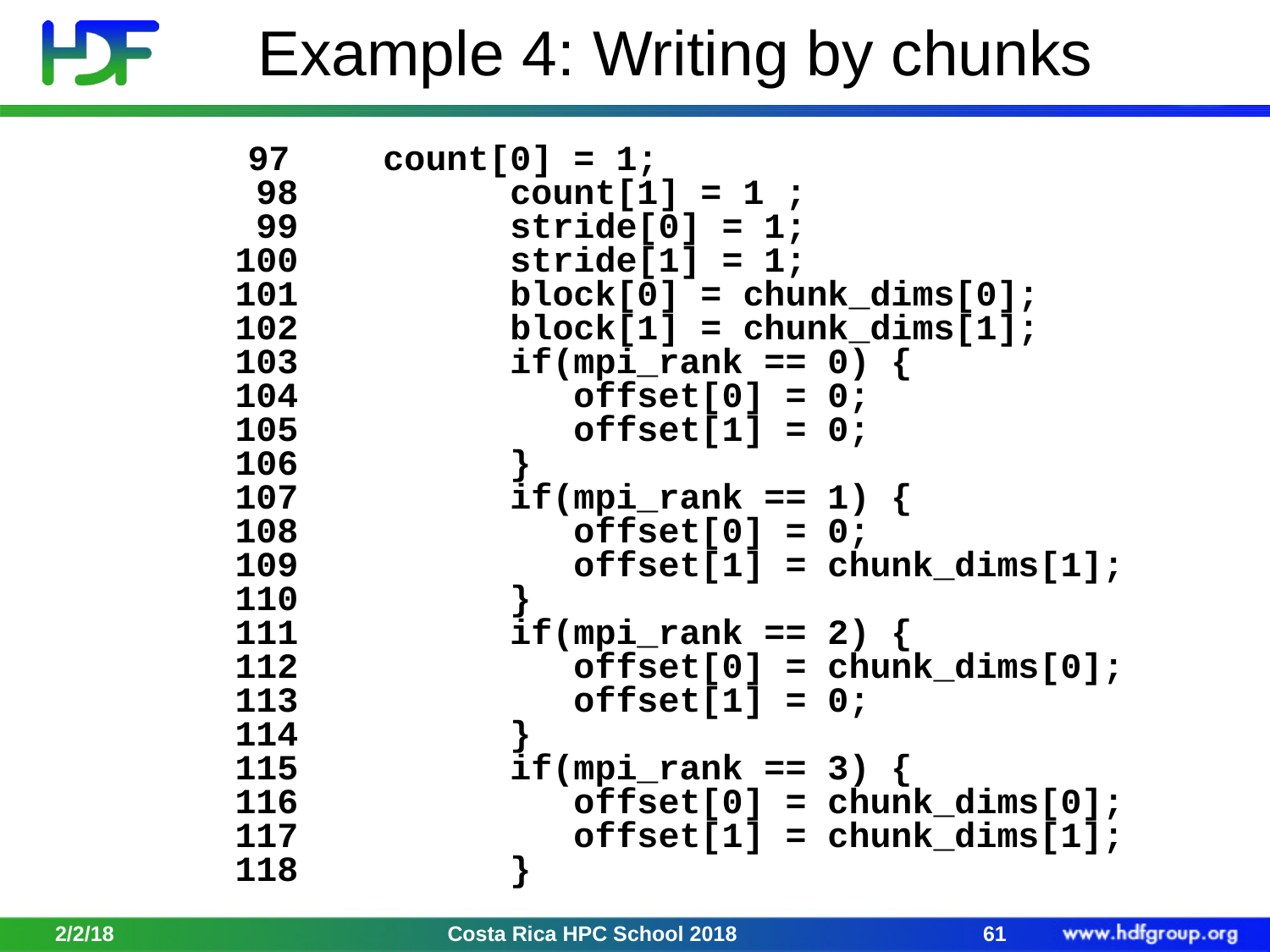

# Example 4: Writing by chunks
    97	    count[0] = 1;
    98	    count[1] = 1 ;
    99	    stride[0] = 1;
   100	    stride[1] = 1;
   101	    block[0] = chunk_dims[0];
   102	    block[1] = chunk_dims[1];
   103	    if(mpi_rank == 0) {
   104	       offset[0] = 0;
   105	       offset[1] = 0;
   106	    }
   107	    if(mpi_rank == 1) {
   108	       offset[0] = 0;
   109	       offset[1] = chunk_dims[1];
   110	    }
   111	    if(mpi_rank == 2) {
   112	       offset[0] = chunk_dims[0];
   113	       offset[1] = 0;
   114	    }
   115	    if(mpi_rank == 3) {
   116	       offset[0] = chunk_dims[0];
   117	       offset[1] = chunk_dims[1];
   118	    }

2/2/18
Costa Rica HPC School 2018
61